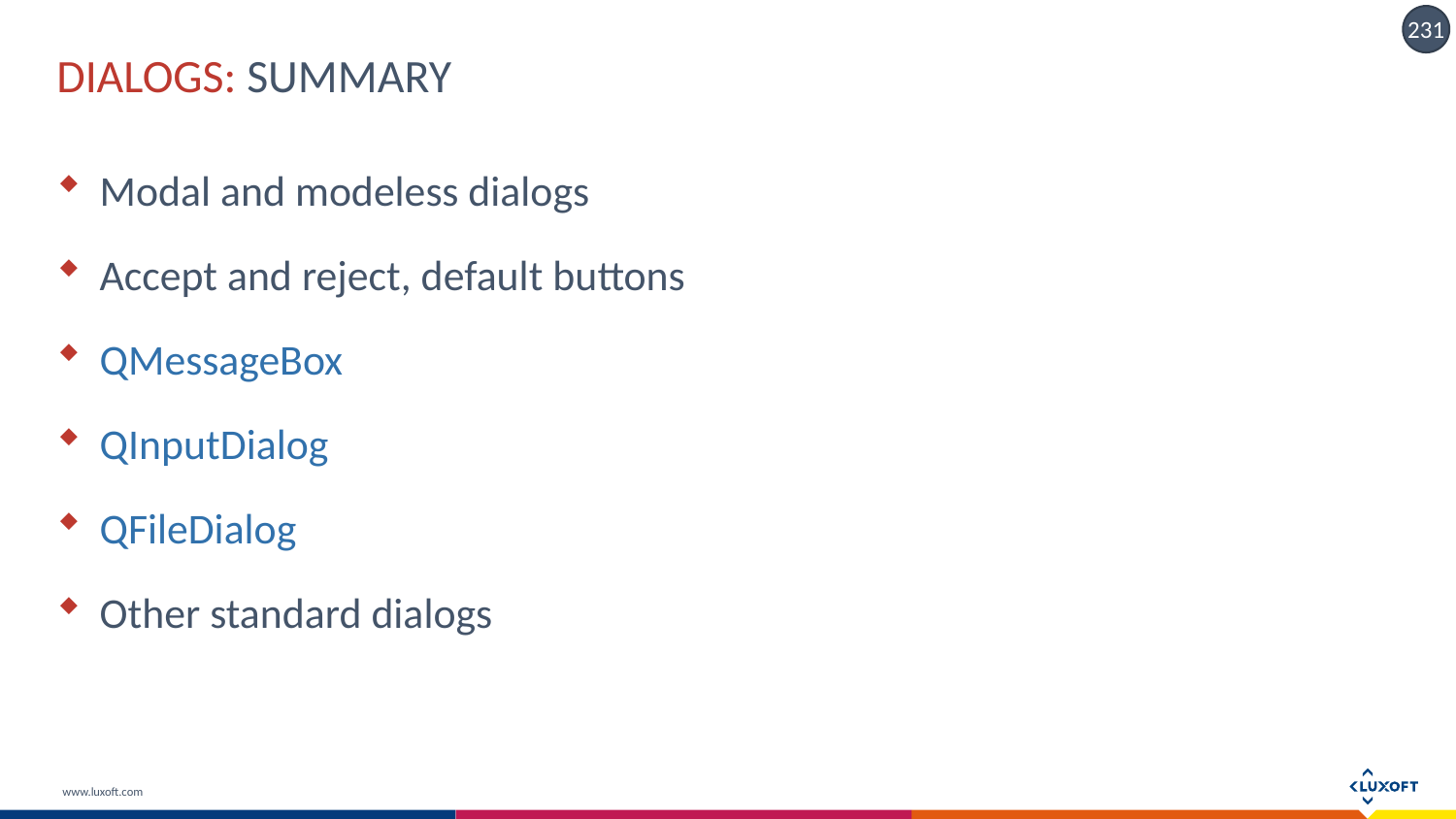

# DIALOGS: SUMMARY
Modal and modeless dialogs
Accept and reject, default buttons
QMessageBox
QInputDialog
QFileDialog
Other standard dialogs